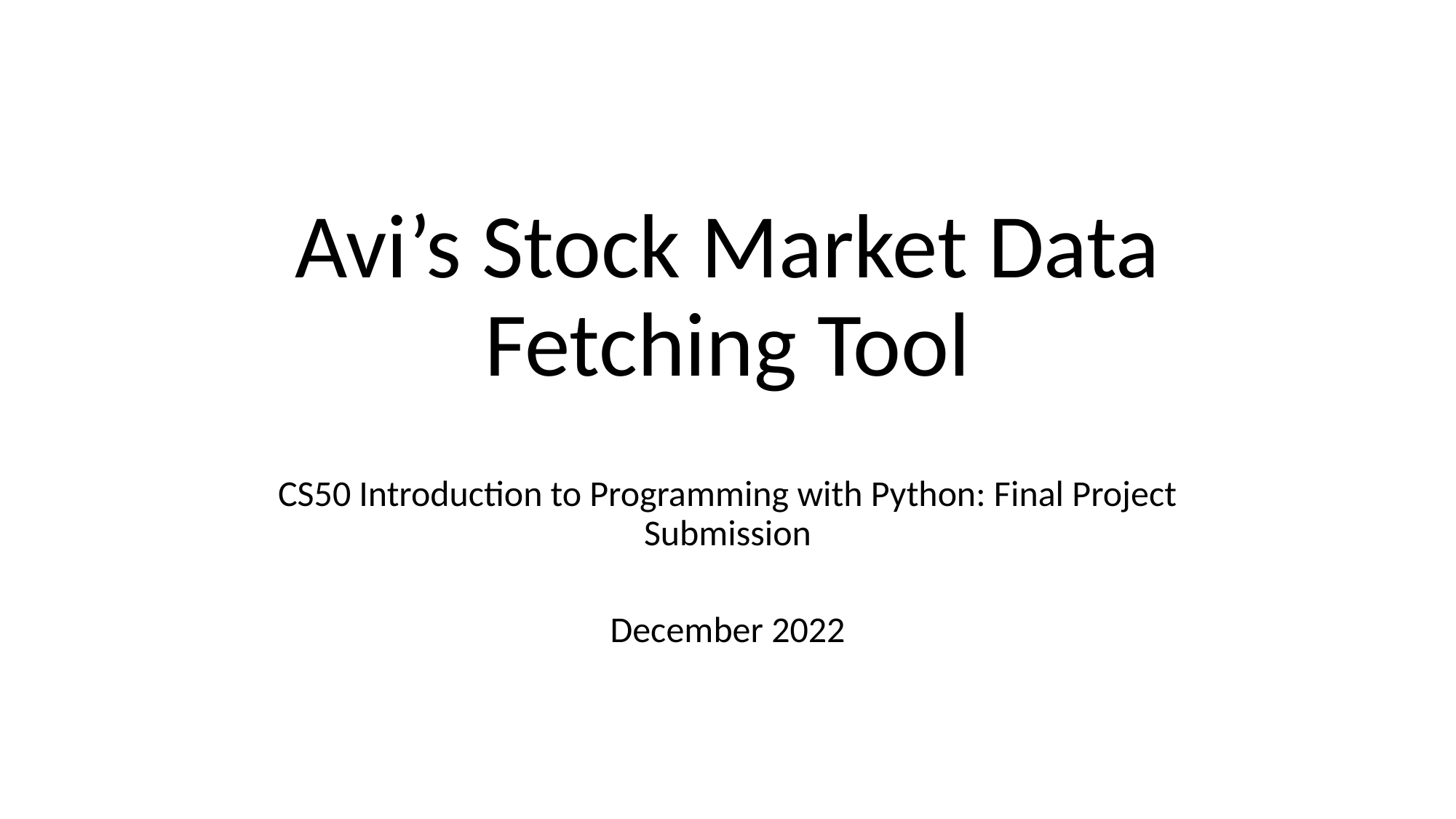

# Avi’s Stock Market Data Fetching Tool
CS50 Introduction to Programming with Python: Final Project Submission
December 2022